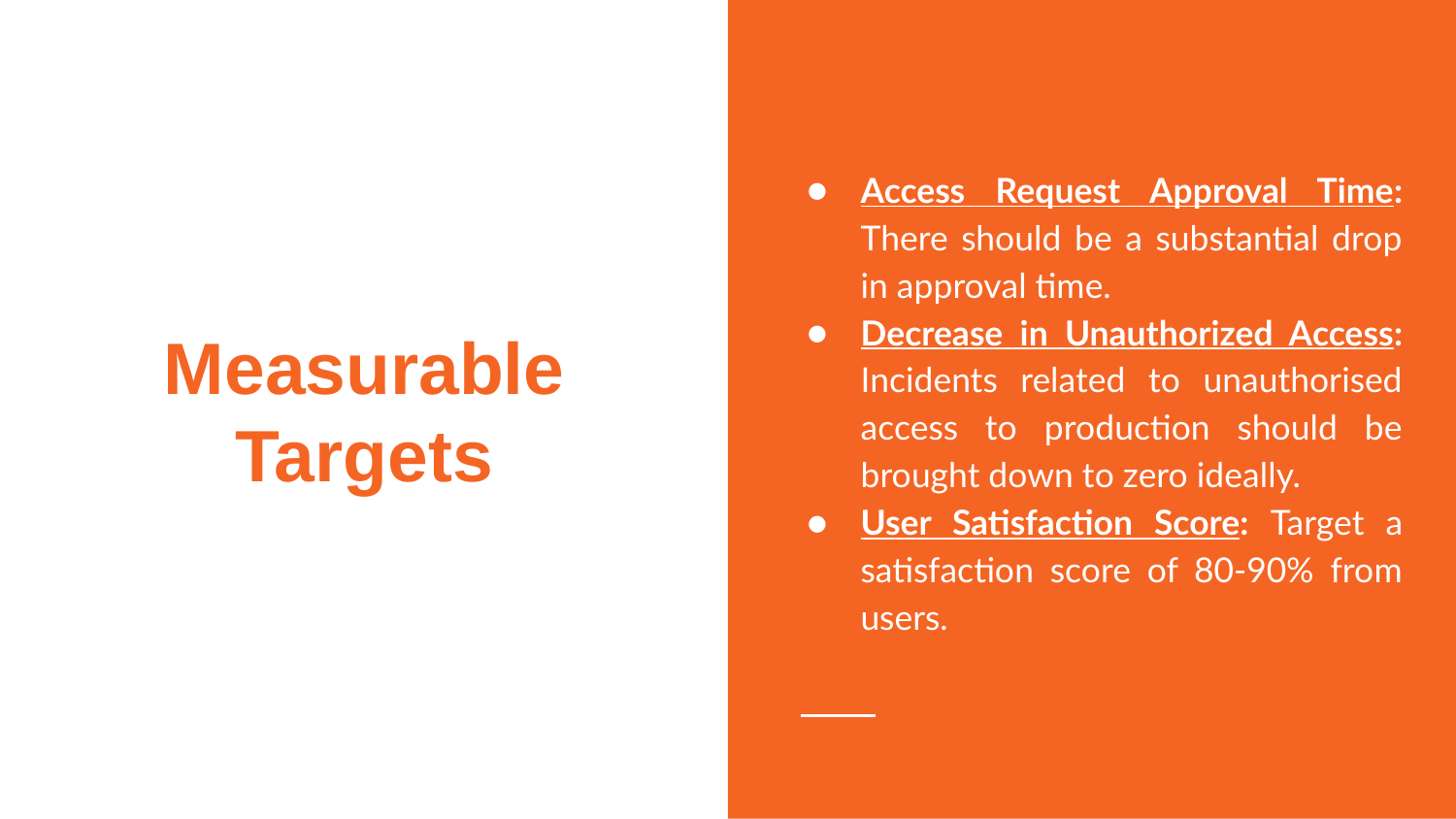

Access Request Approval Time: There should be a substantial drop in approval time.
Decrease in Unauthorized Access: Incidents related to unauthorised access to production should be brought down to zero ideally.
User Satisfaction Score: Target a satisfaction score of 80-90% from users.
# Measurable Targets